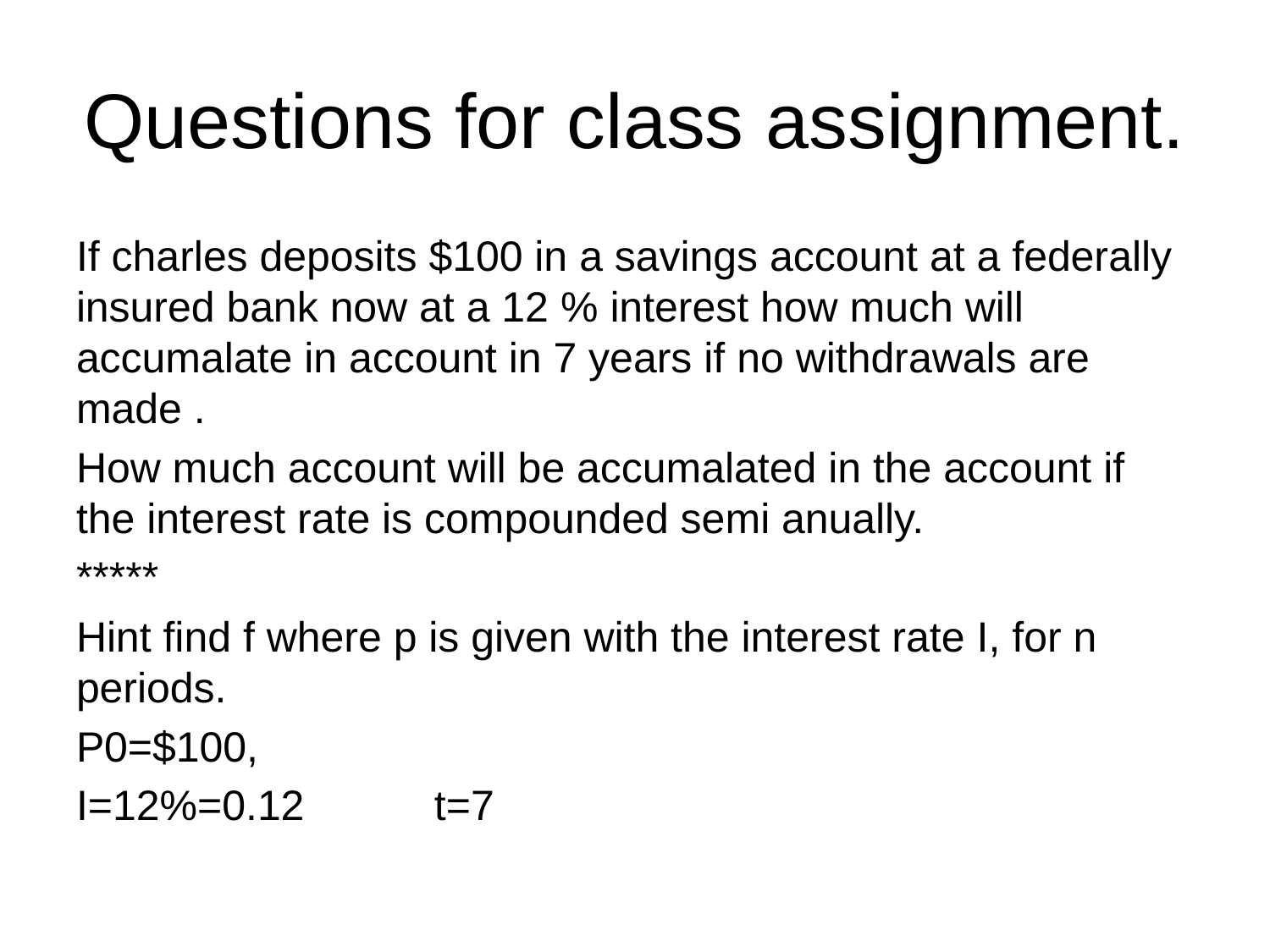

# Questions for class assignment.
If charles deposits $100 in a savings account at a federally insured bank now at a 12 % interest how much will accumalate in account in 7 years if no withdrawals are made .
How much account will be accumalated in the account if the interest rate is compounded semi anually.
*****
Hint find f where p is given with the interest rate I, for n periods.
P0=$100,
I=12%=0.12           t=7